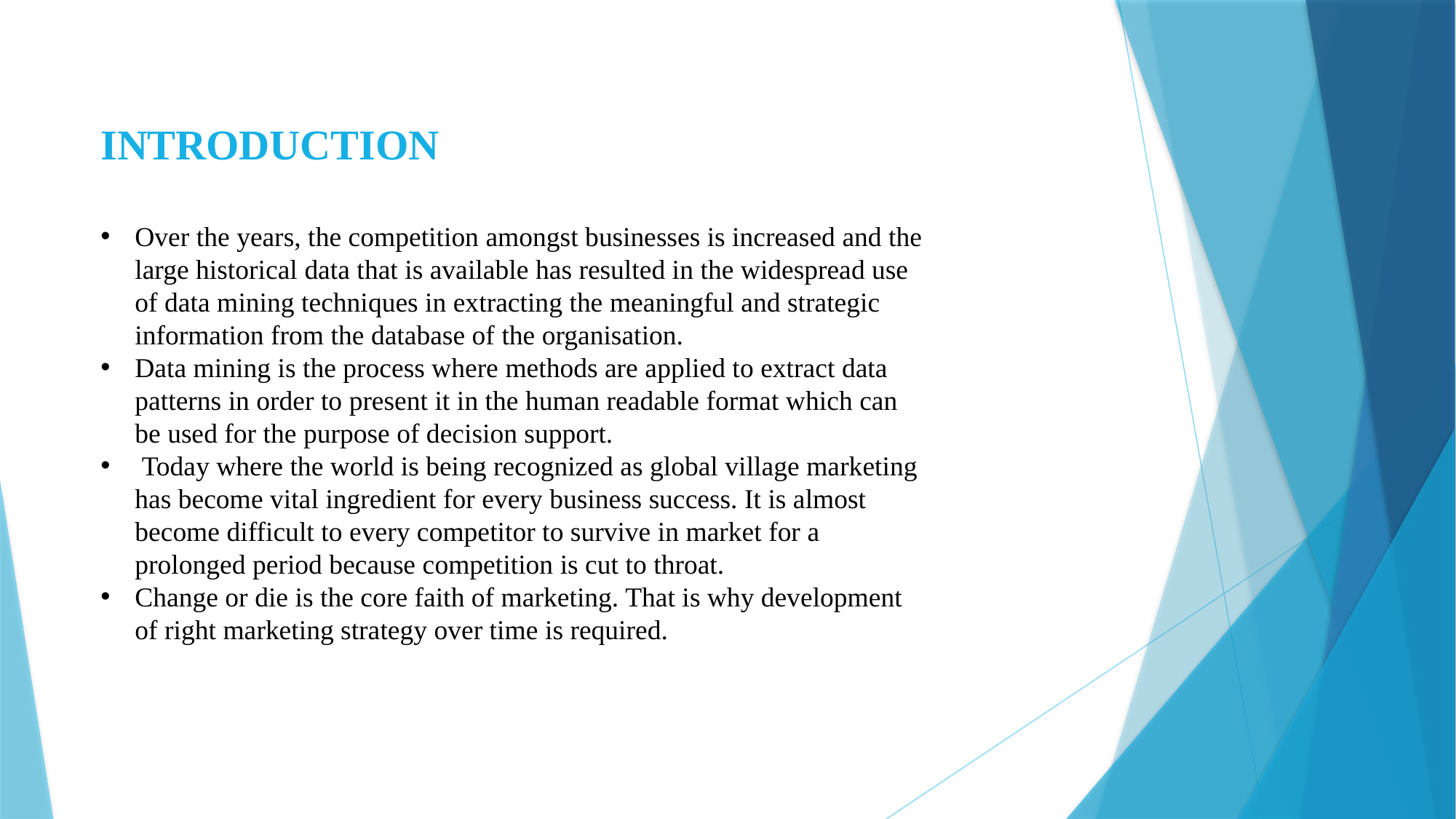

INTRODUCTION

Over the years, the competition amongst businesses is increased and the large historical data that is available has resulted in the widespread use of data mining techniques in extracting the meaningful and strategic information from the database of the organisation.
Data mining is the process where methods are applied to extract data patterns in order to present it in the human readable format which can be used for the purpose of decision support.
 Today where the world is being recognized as global village marketing has become vital ingredient for every business success. It is almost become difficult to every competitor to survive in market for a prolonged period because competition is cut to throat.
Change or die is the core faith of marketing. That is why development of right marketing strategy over time is required.